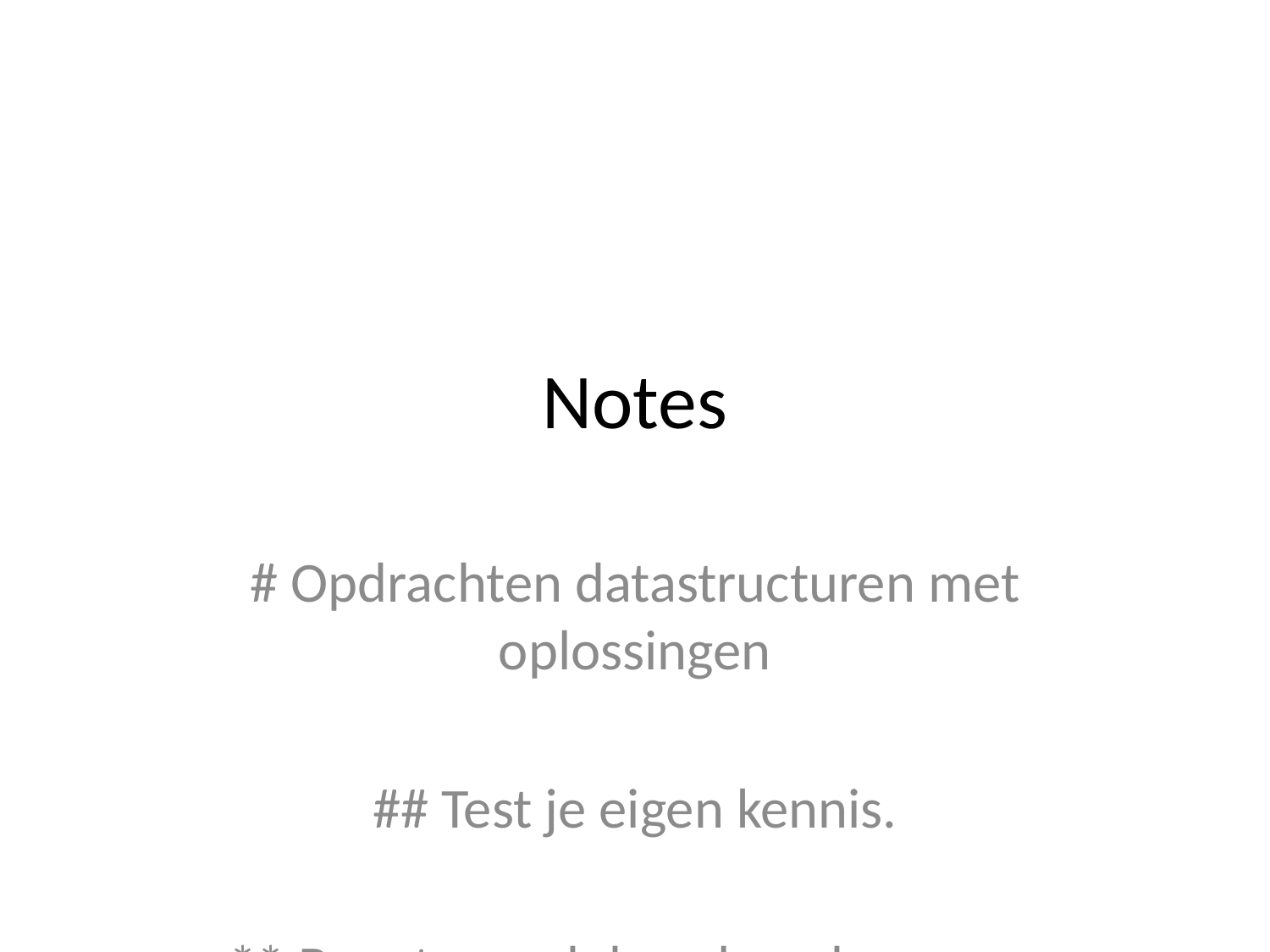

# Notes
# Opdrachten datastructuren met oplossingen

## Test je eigen kennis.

** Beantwoord de volgende vragen **